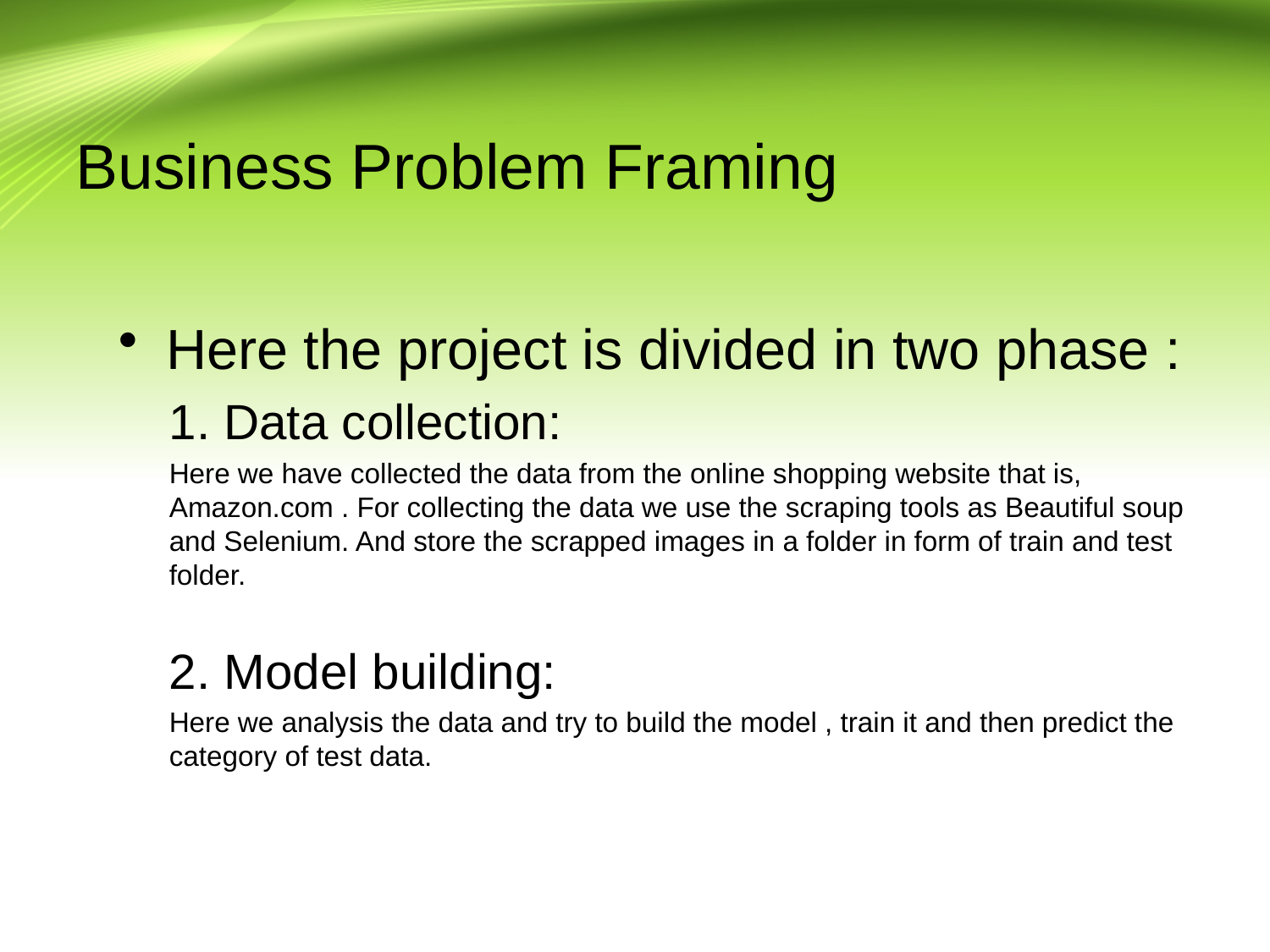

# Business Problem Framing
Here the project is divided in two phase :
1. Data collection:
Here we have collected the data from the online shopping website that is, Amazon.com . For collecting the data we use the scraping tools as Beautiful soup and Selenium. And store the scrapped images in a folder in form of train and test folder.

2. Model building:
Here we analysis the data and try to build the model , train it and then predict the category of test data.